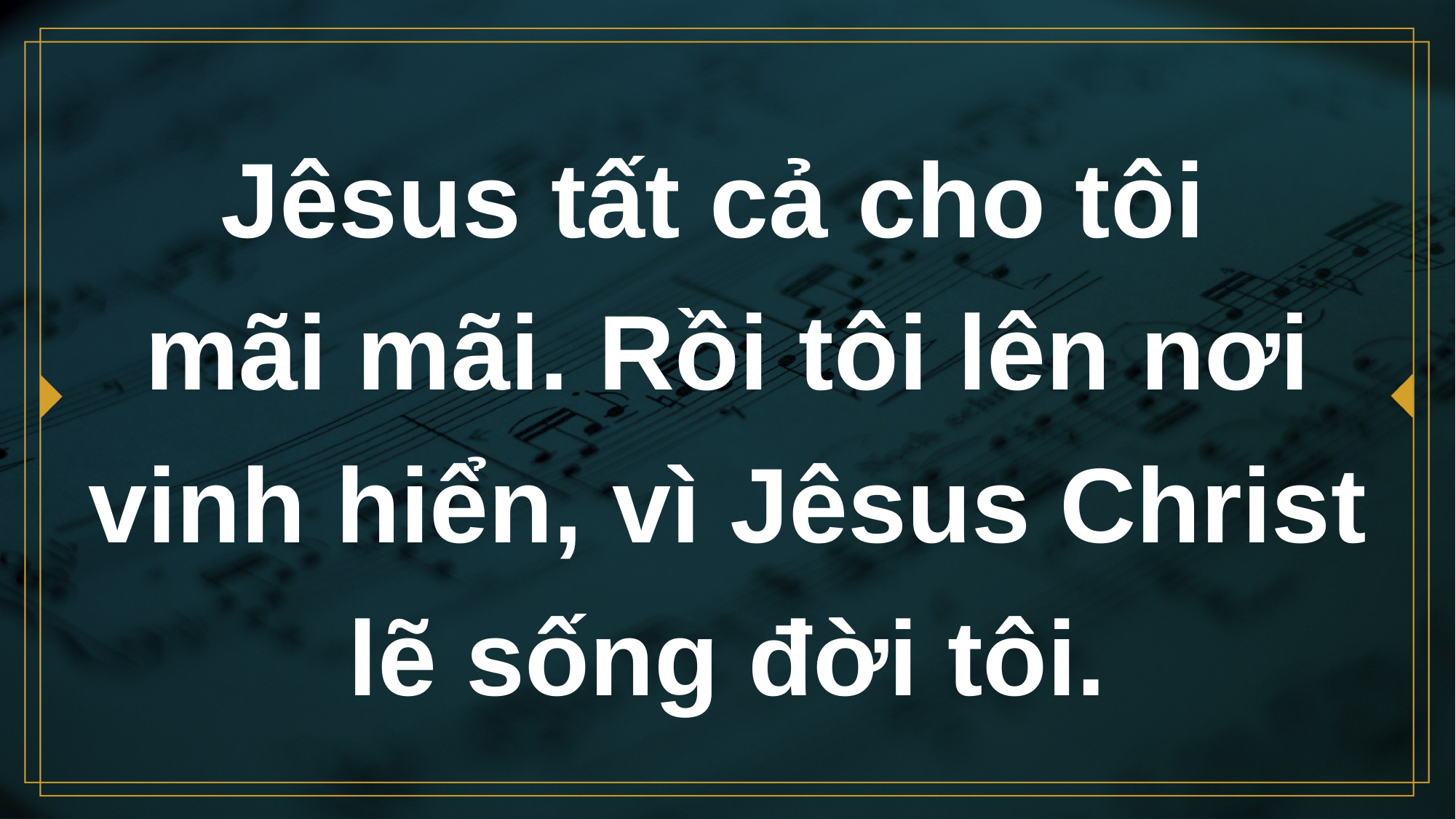

# Jêsus tất cả cho tôi mãi mãi. Rồi tôi lên nơi vinh hiển, vì Jêsus Christ lẽ sống đời tôi.